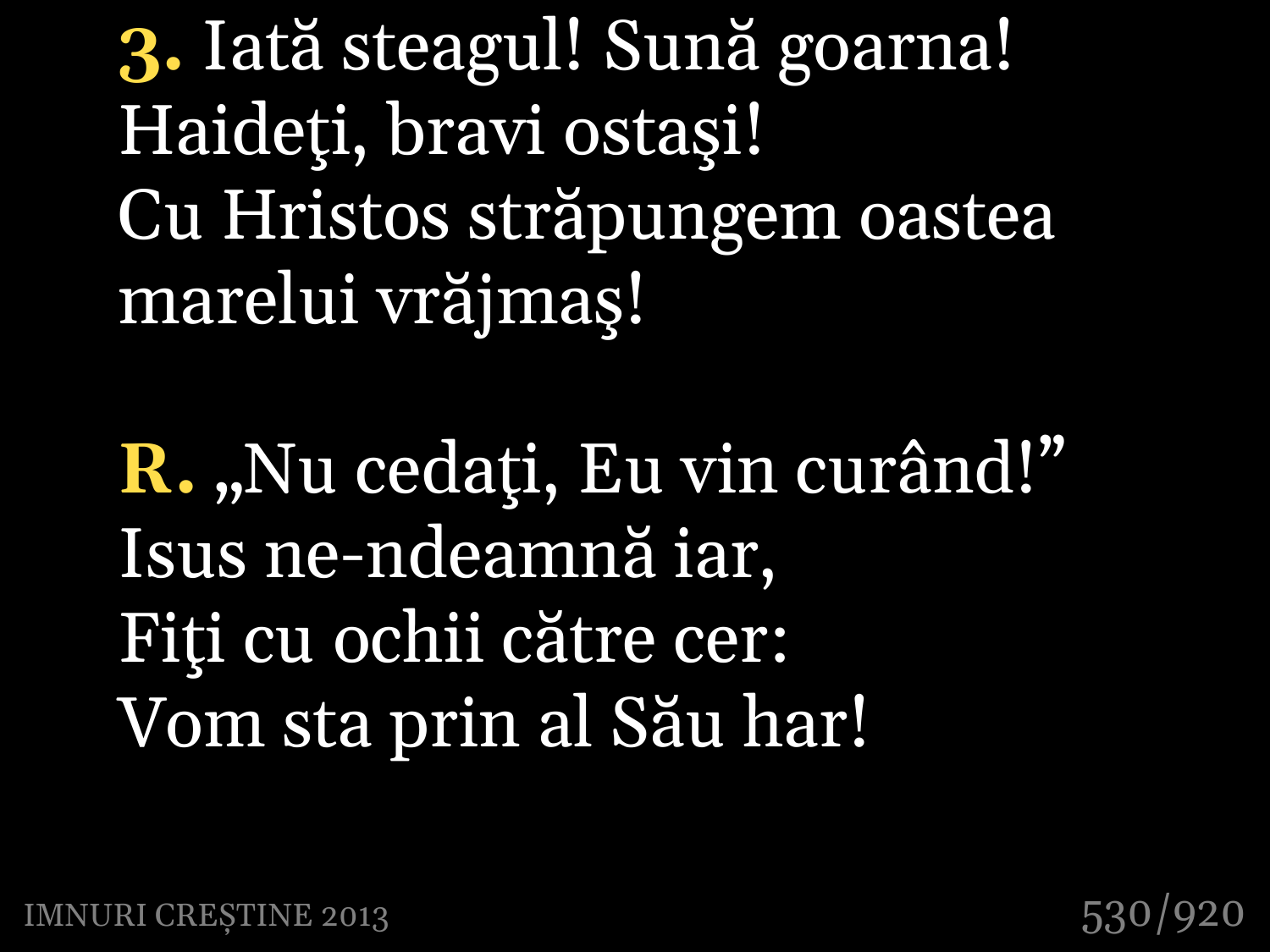

3. Iată steagul! Sună goarna! Haideţi, bravi ostaşi!
Cu Hristos străpungem oastea 	marelui vrăjmaş!

R. „Nu cedaţi, Eu vin curând!”
Isus ne-ndeamnă iar,
Fiţi cu ochii către cer:
Vom sta prin al Său har!
530/920
IMNURI CREȘTINE 2013